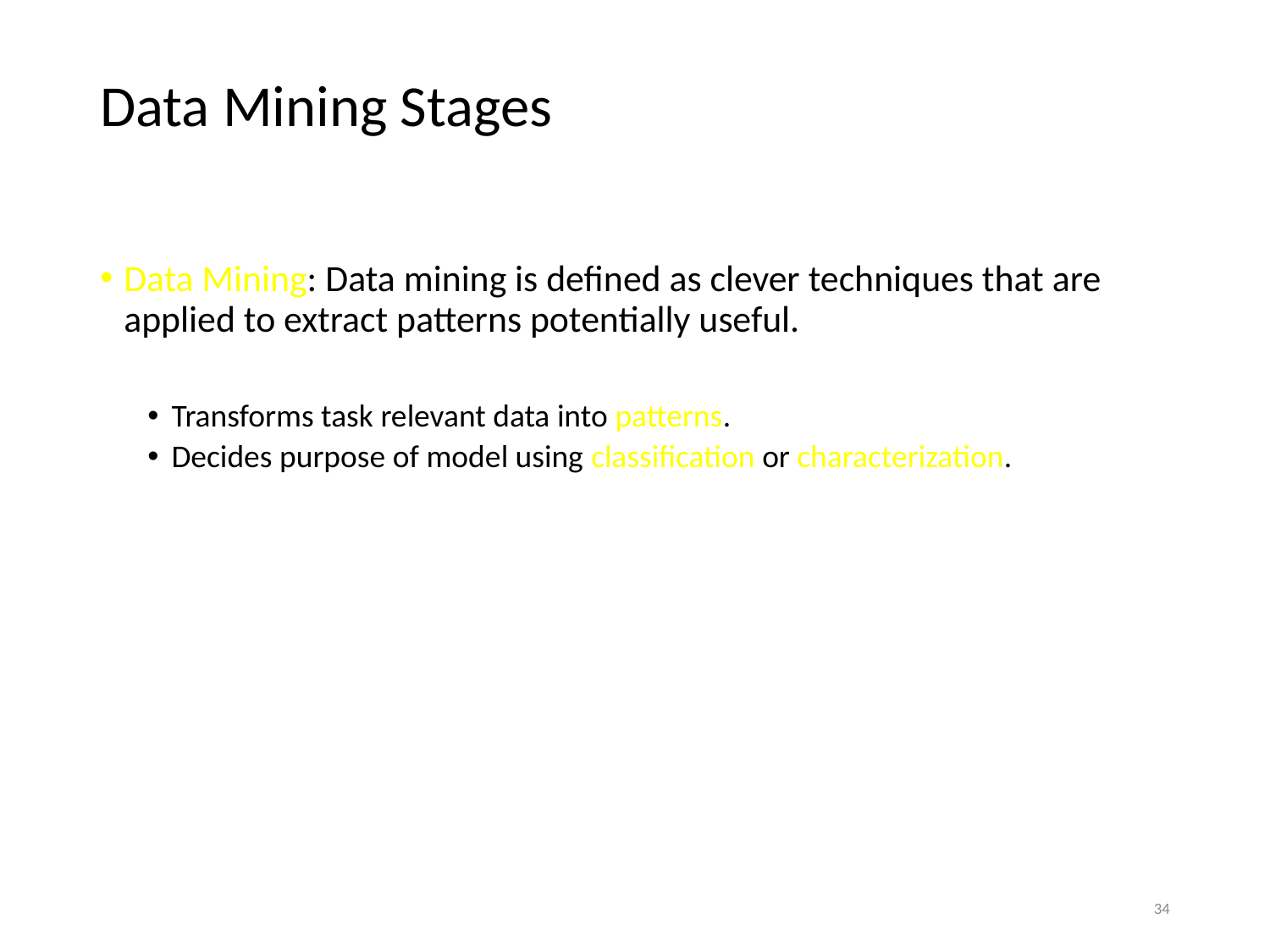

# Data Mining Stages
Data Mining: Data mining is defined as clever techniques that are applied to extract patterns potentially useful.

Transforms task relevant data into patterns.
Decides purpose of model using classification or characterization.

34